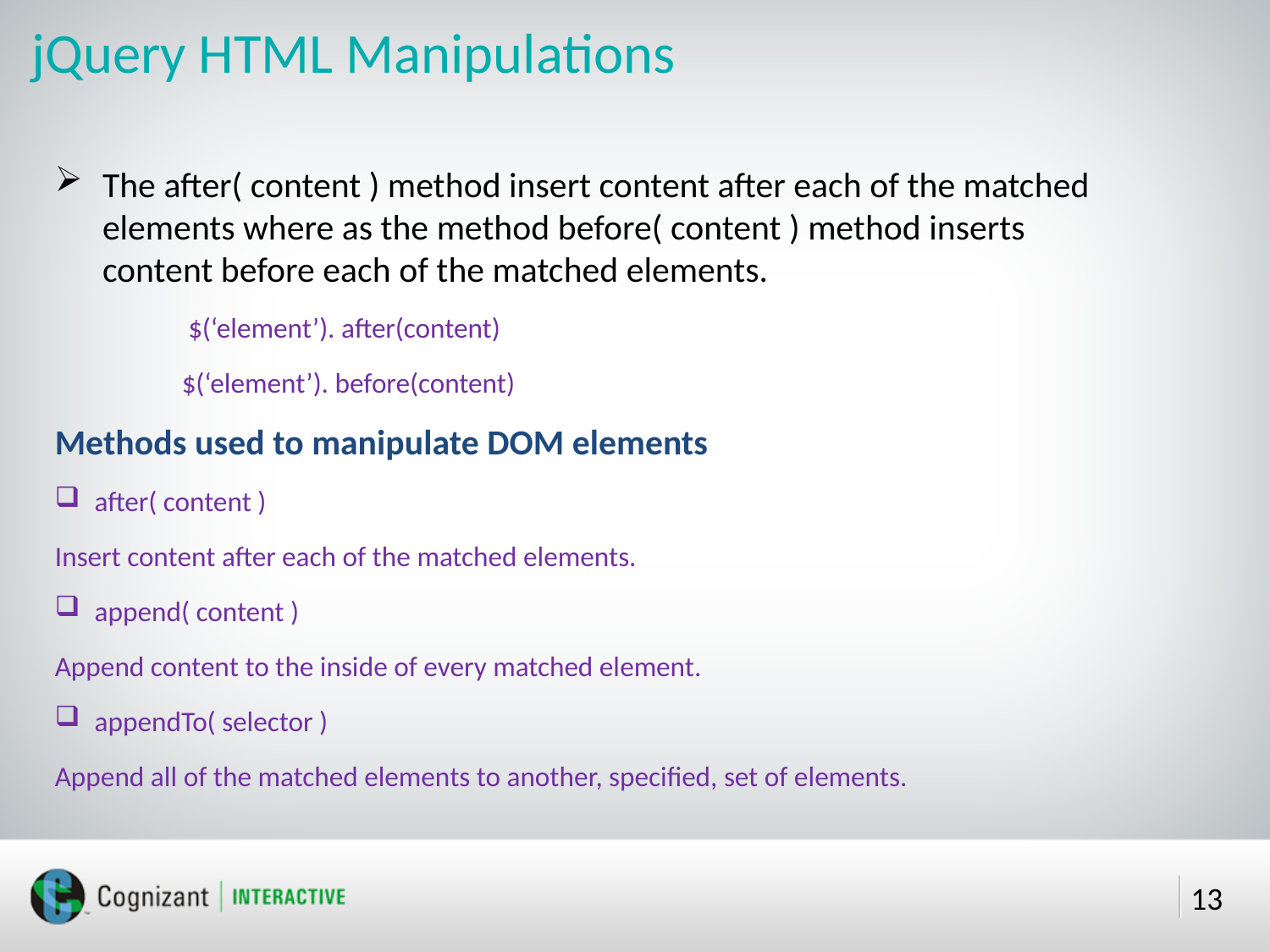

# jQuery HTML Manipulations
The after( content ) method insert content after each of the matched elements where as the method before( content ) method inserts content before each of the matched elements.
	 $(‘element’). after(content)
	$(‘element’). before(content)
Methods used to manipulate DOM elements
after( content )
Insert content after each of the matched elements.
append( content )
Append content to the inside of every matched element.
appendTo( selector )
Append all of the matched elements to another, specified, set of elements.
13